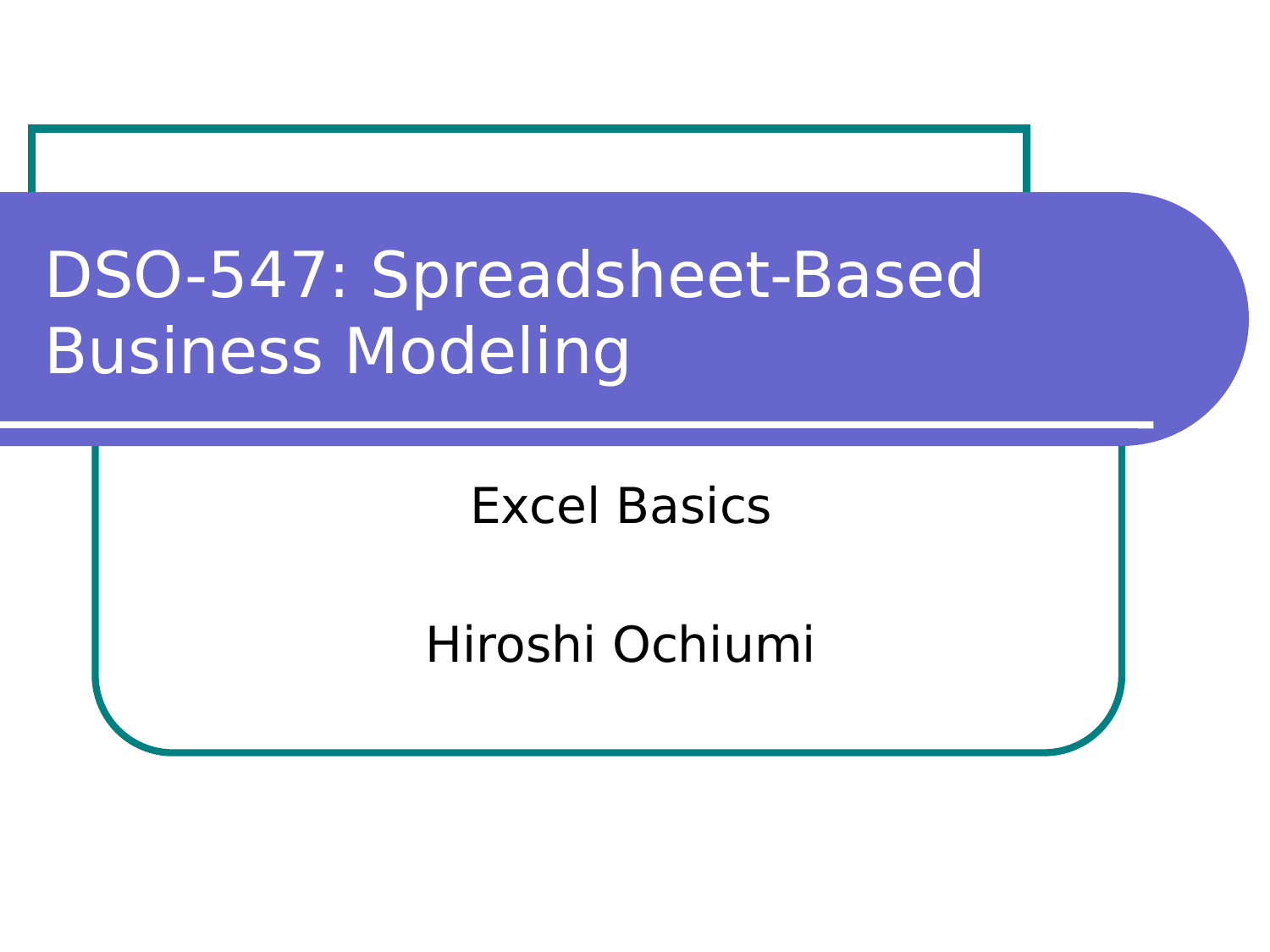

# DSO-547: Spreadsheet-Based Business Modeling
Excel Basics

Hiroshi Ochiumi